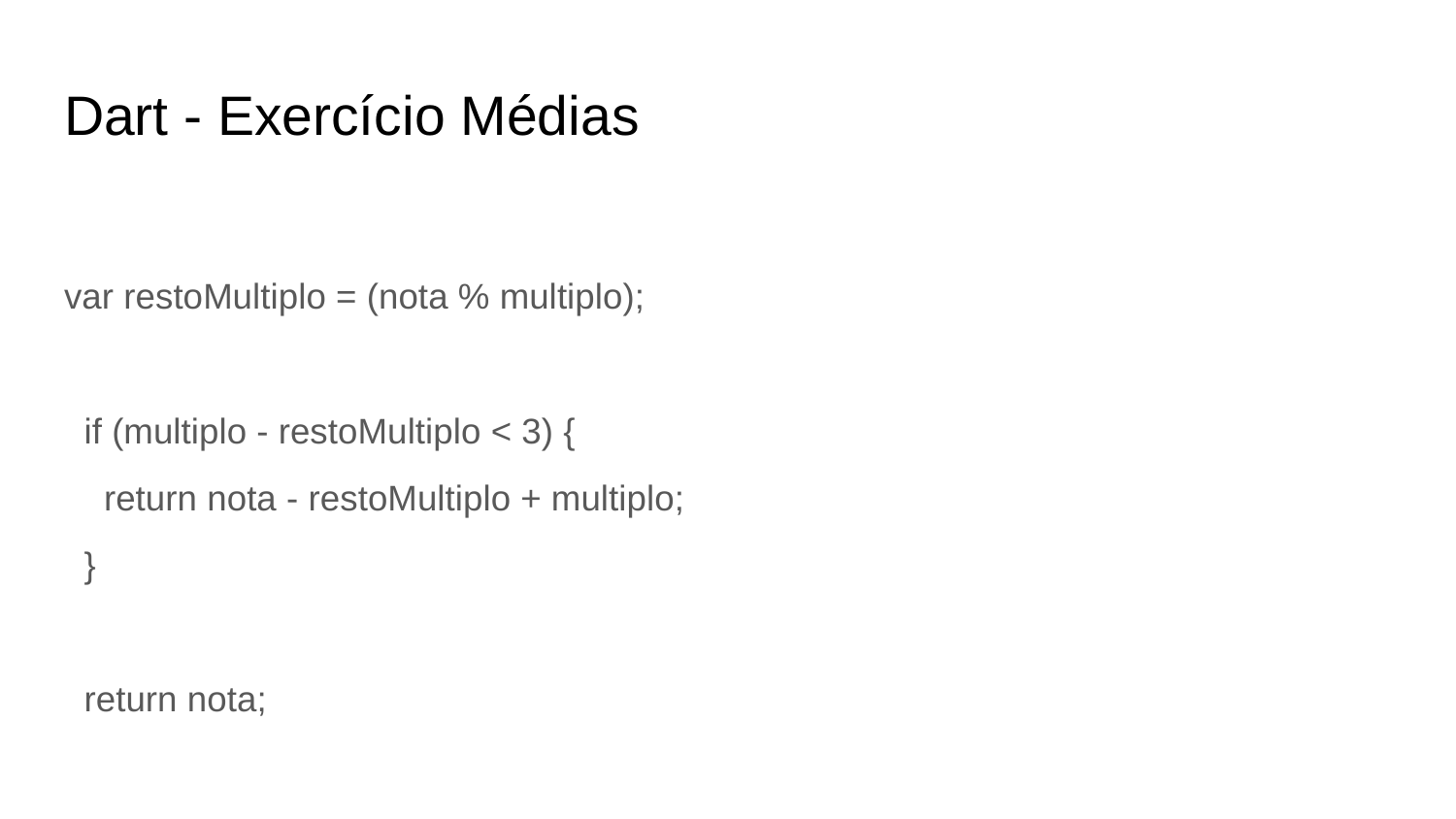

# Dart - Exercício Médias

var restoMultiplo = (nota % multiplo);

  if (multiplo - restoMultiplo < 3) {
    return nota - restoMultiplo + multiplo;
  }

  return nota;